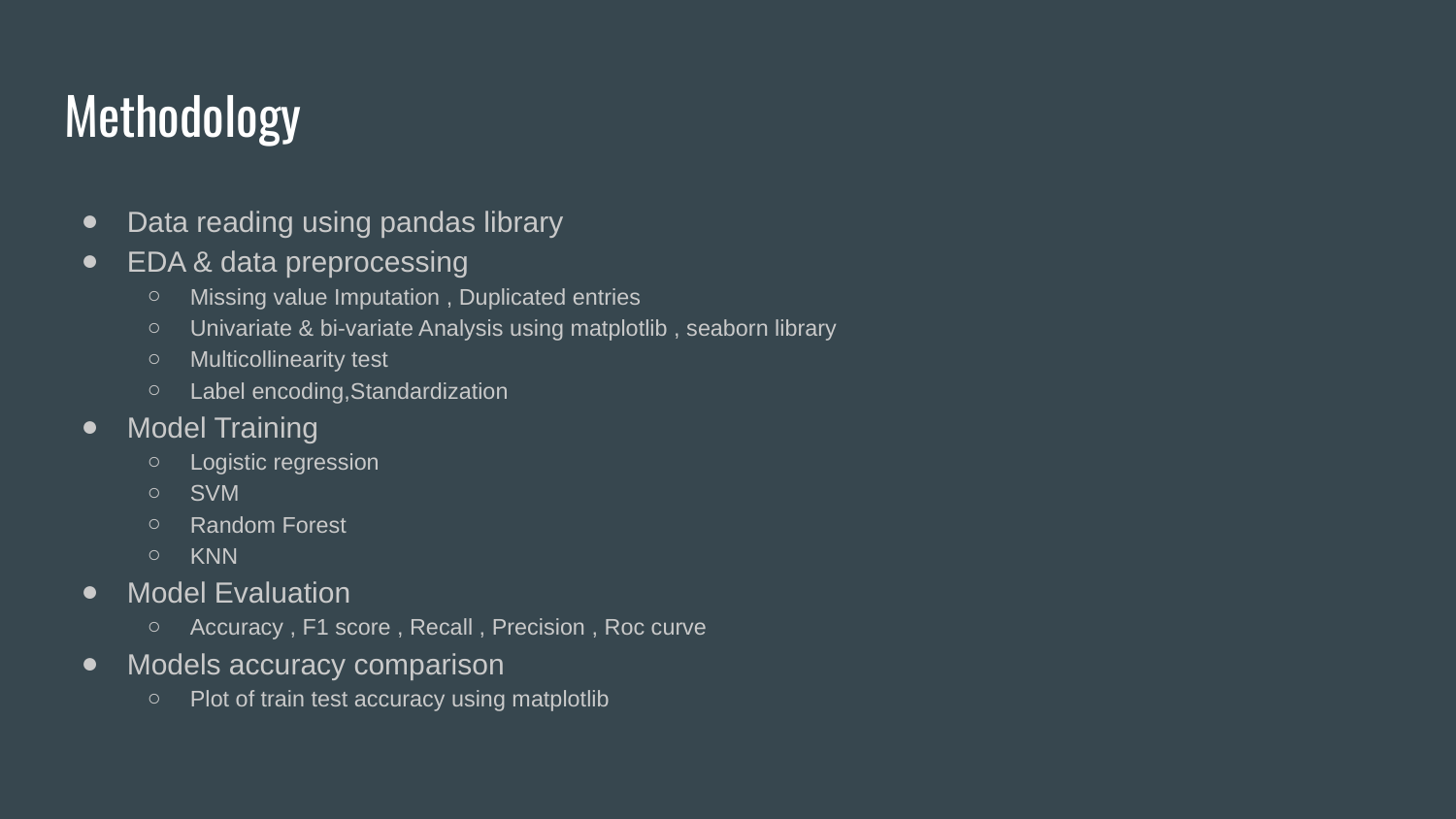

# Methodology
Data reading using pandas library
EDA & data preprocessing
Missing value Imputation , Duplicated entries
Univariate & bi-variate Analysis using matplotlib , seaborn library
Multicollinearity test
Label encoding,Standardization
Model Training
Logistic regression
SVM
Random Forest
KNN
Model Evaluation
Accuracy , F1 score , Recall , Precision , Roc curve
Models accuracy comparison
Plot of train test accuracy using matplotlib